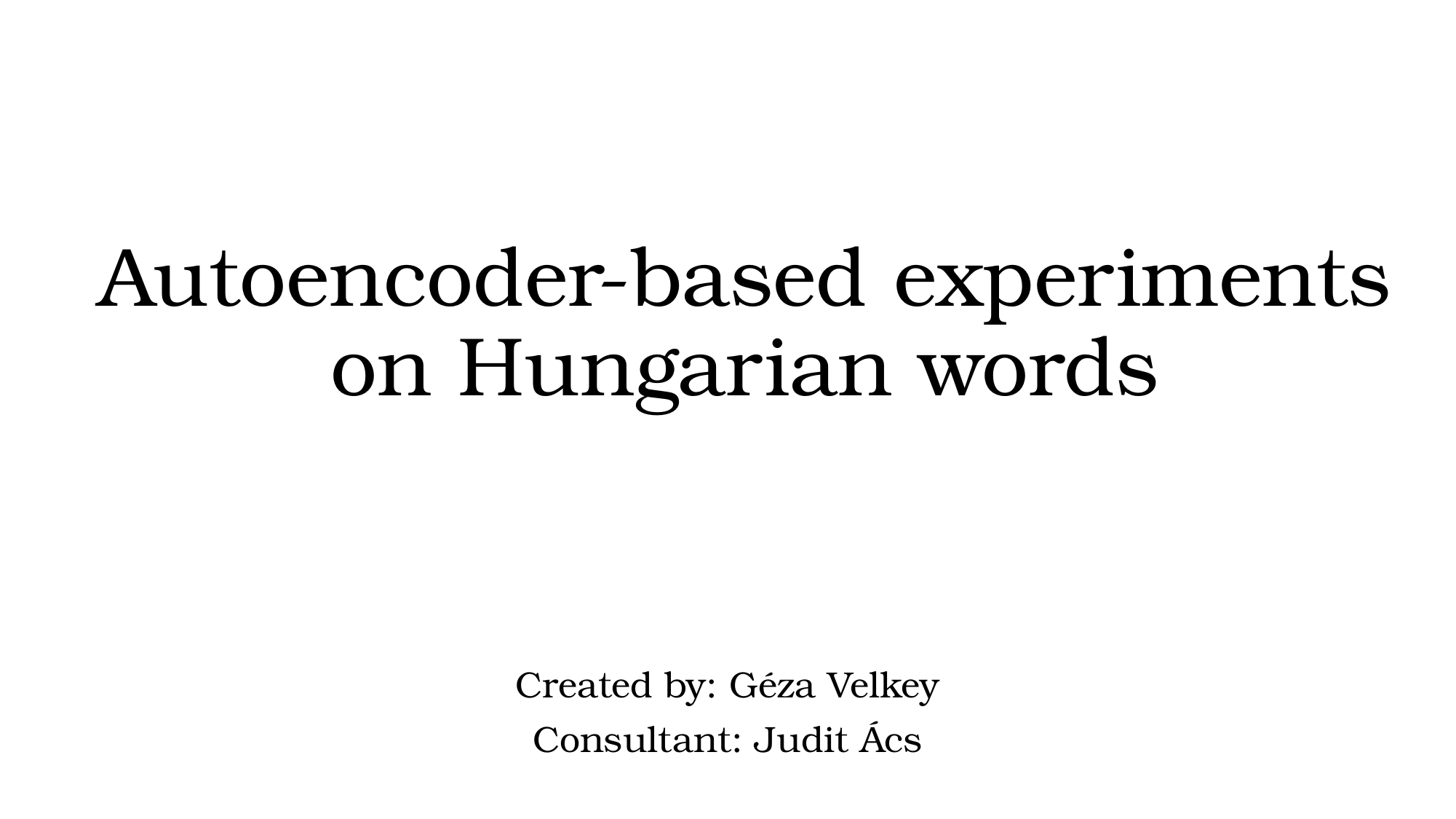

# Autoencoder-based experiments on Hungarian words
Created by: Géza Velkey
Consultant: Judit Ács